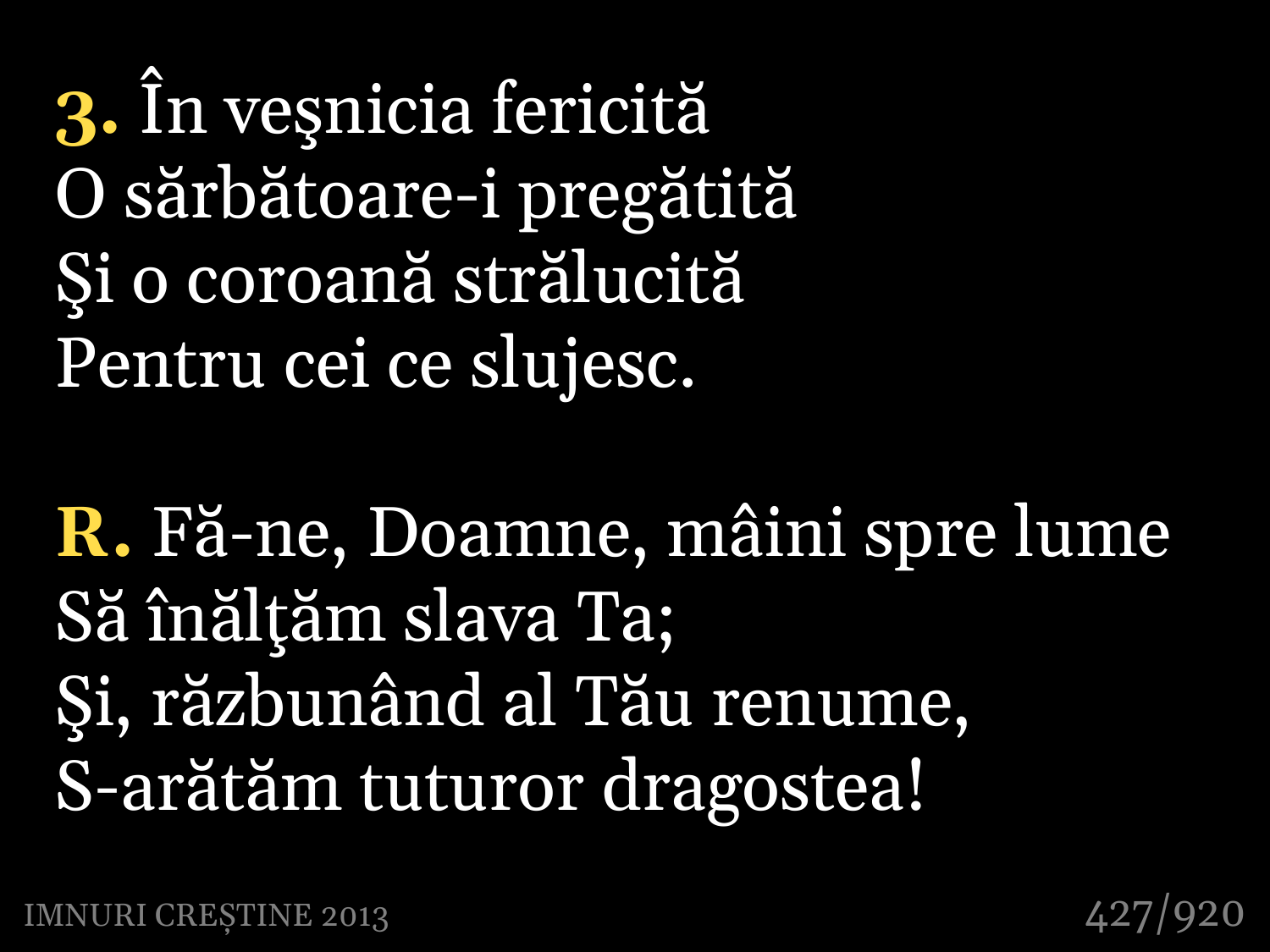

3. În veşnicia fericită
O sărbătoare-i pregătită
Şi o coroană strălucită
Pentru cei ce slujesc.

R. Fă-ne, Doamne, mâini spre lume
Să înălţăm slava Ta;
Şi, răzbunând al Tău renume,
S-arătăm tuturor dragostea!
427/920
IMNURI CREȘTINE 2013